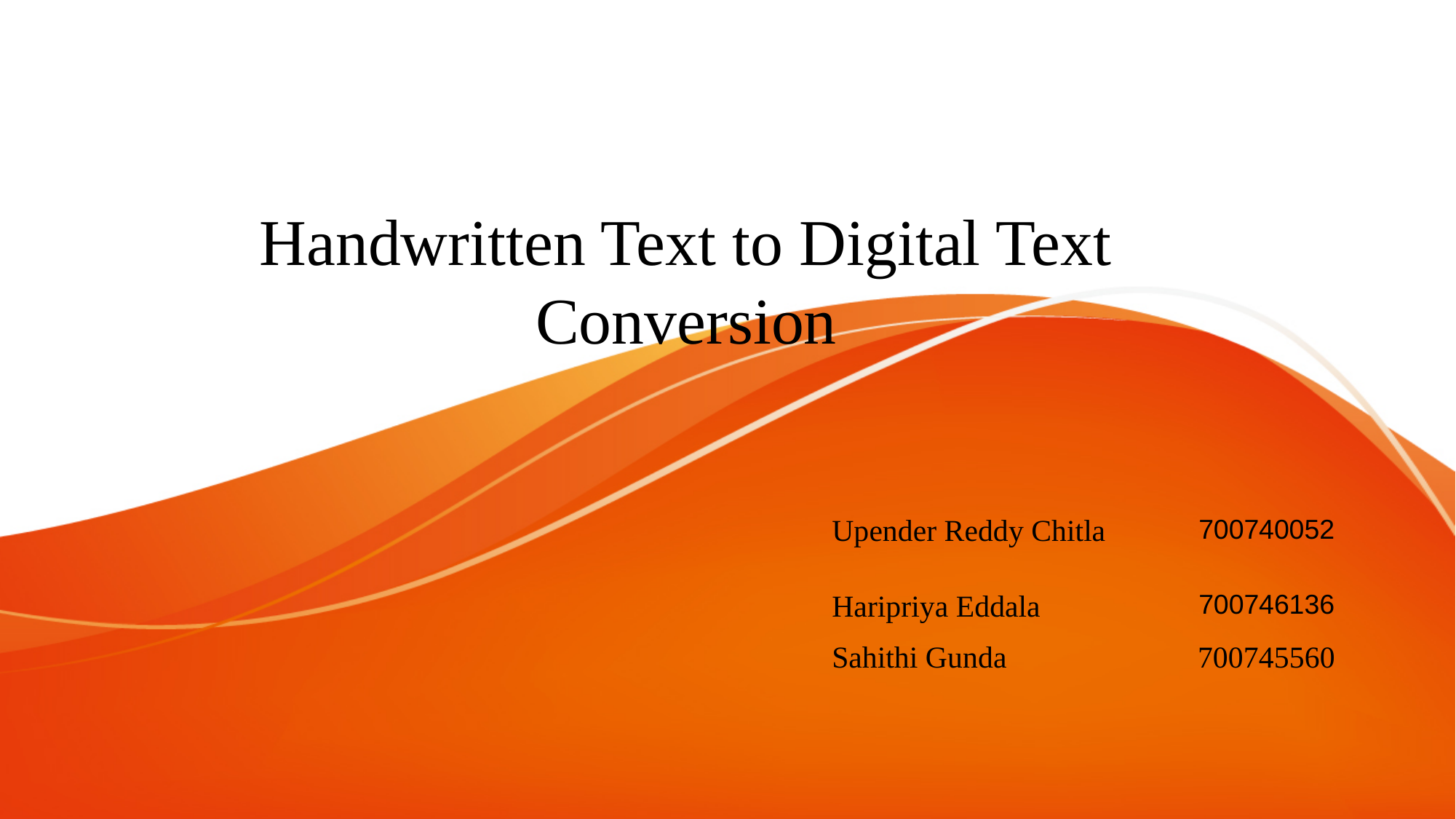

# Handwritten Text to Digital Text Conversion
|  |  |  |  |
| --- | --- | --- | --- |
|  |  |  |  |
|  |  |  |  |
|  |  |  |  |
|  |  |  |  |
|  |  |  |  |
|  |  | Upender Reddy Chitla | 700740052 |
|  |  | Haripriya Eddala | 700746136 |
|  |  | Sahithi Gunda | 700745560 |